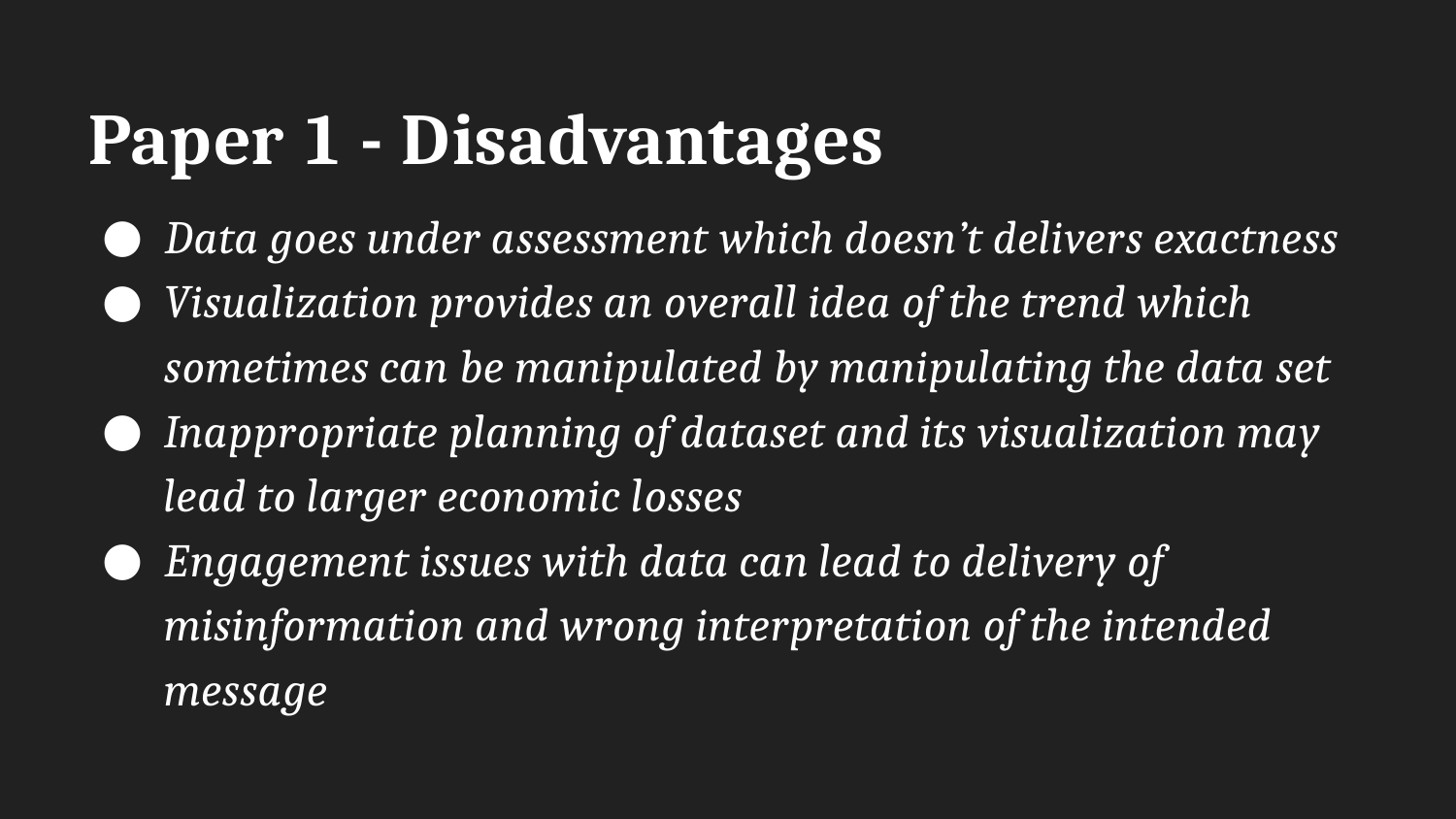

# Paper 1 - Disadvantages
Data goes under assessment which doesn’t delivers exactness
Visualization provides an overall idea of the trend which sometimes can be manipulated by manipulating the data set
Inappropriate planning of dataset and its visualization may lead to larger economic losses
Engagement issues with data can lead to delivery of misinformation and wrong interpretation of the intended message